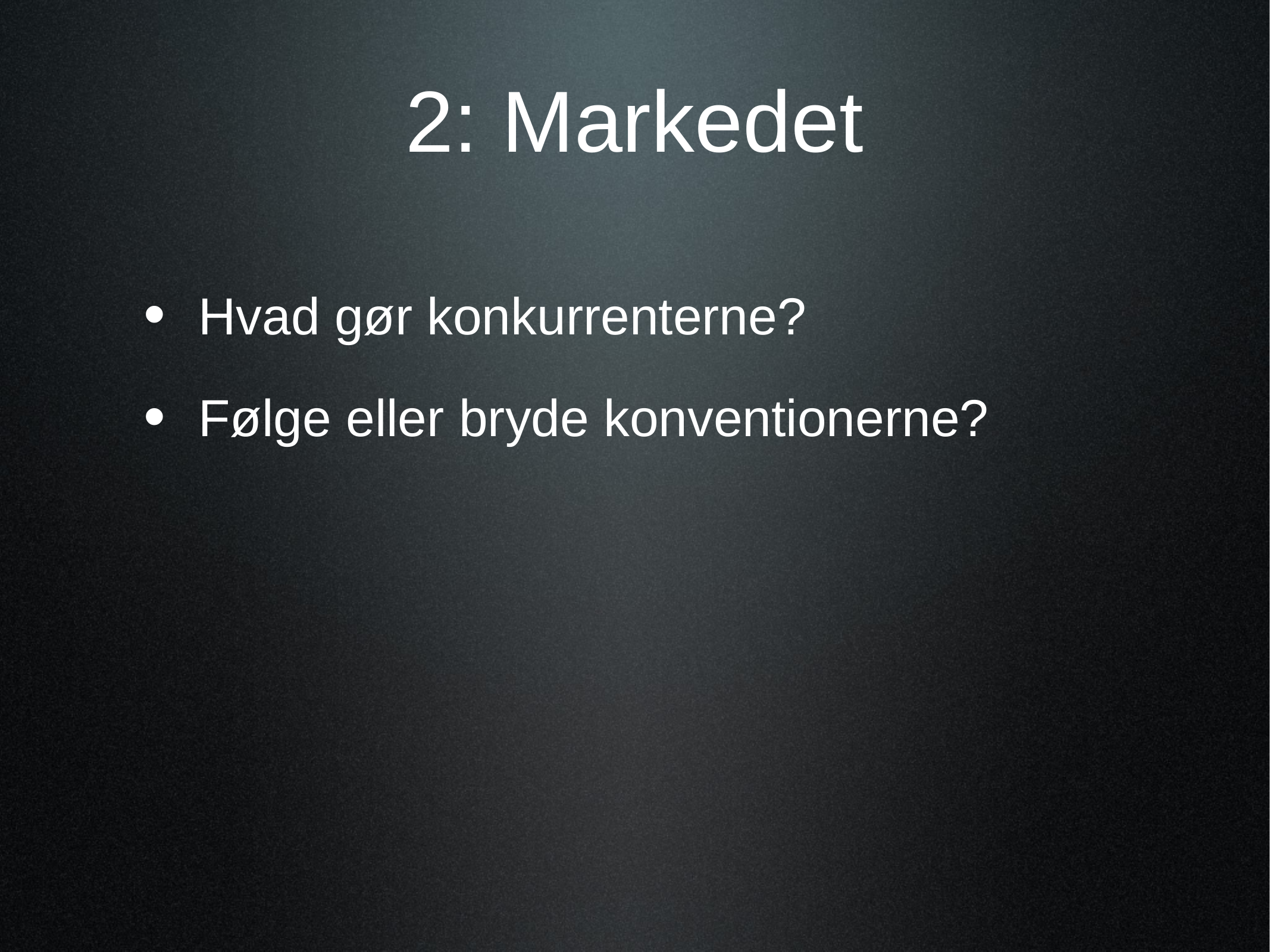

# 2: Markedet
Hvad gør konkurrenterne?
Følge eller bryde konventionerne?